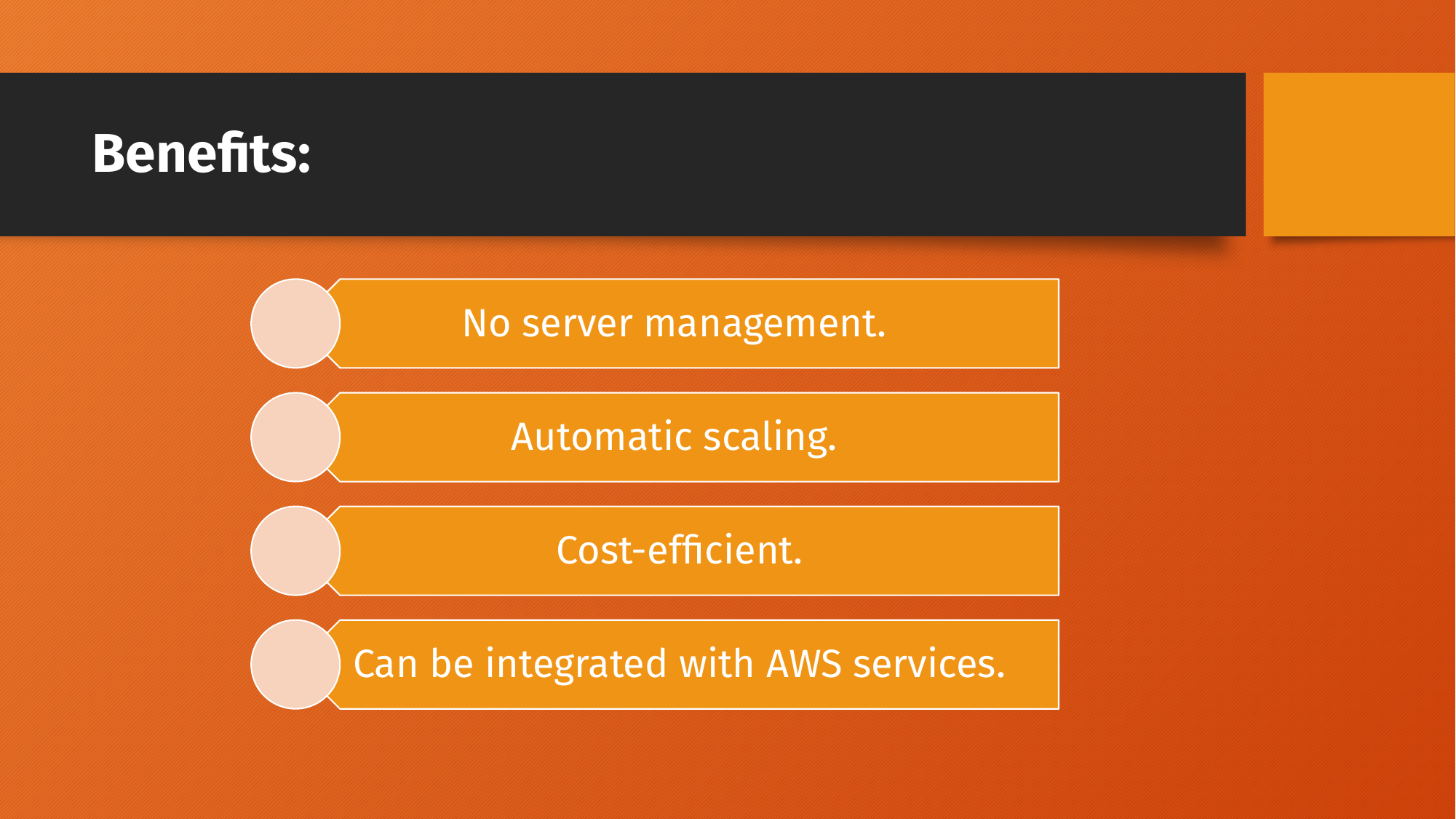

# Benefits:
No server management.
Automatic scaling.
Cost-efficient.
Can be integrated with AWS services.